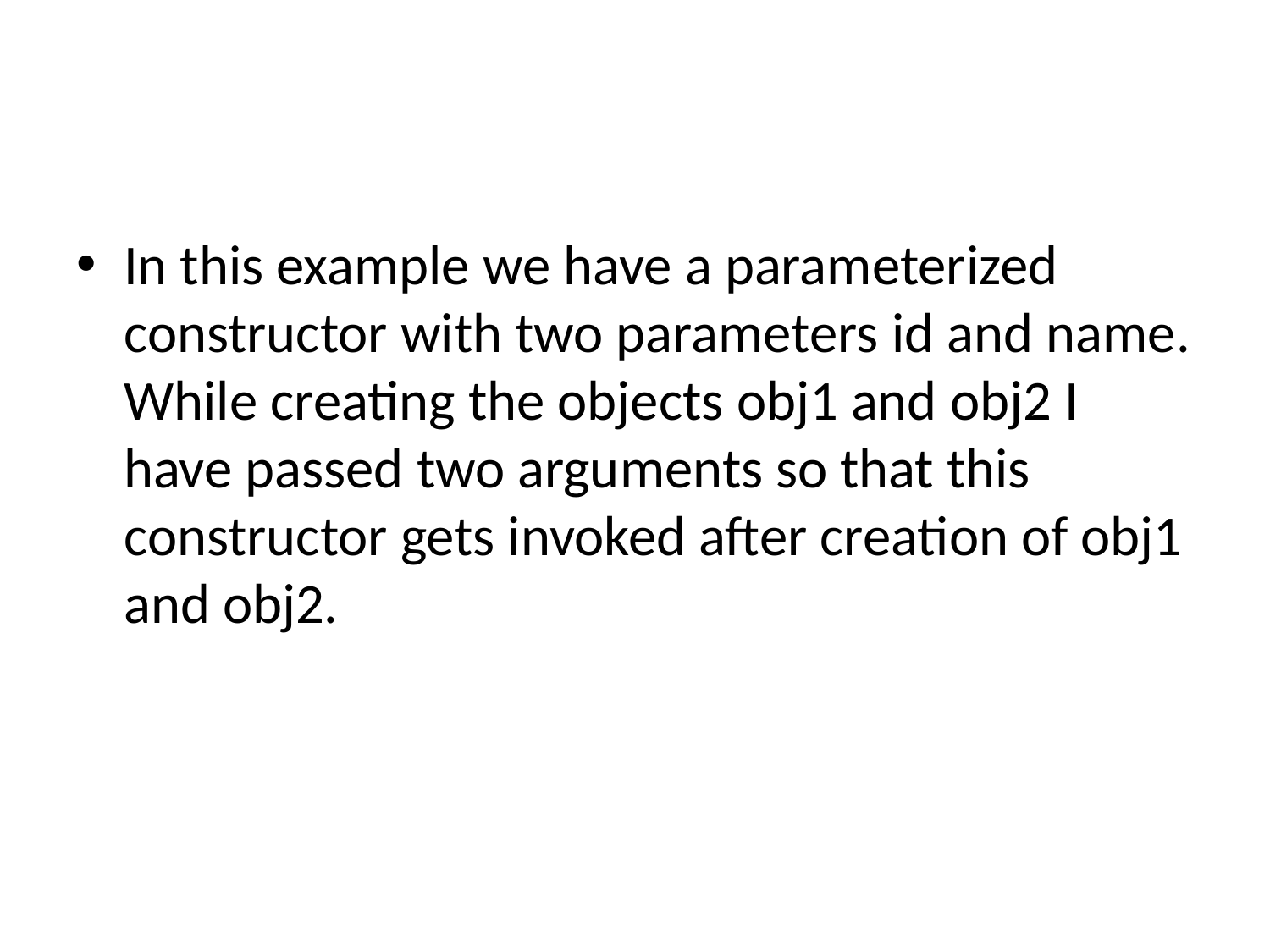

#
In this example we have a parameterized constructor with two parameters id and name. While creating the objects obj1 and obj2 I have passed two arguments so that this constructor gets invoked after creation of obj1 and obj2.